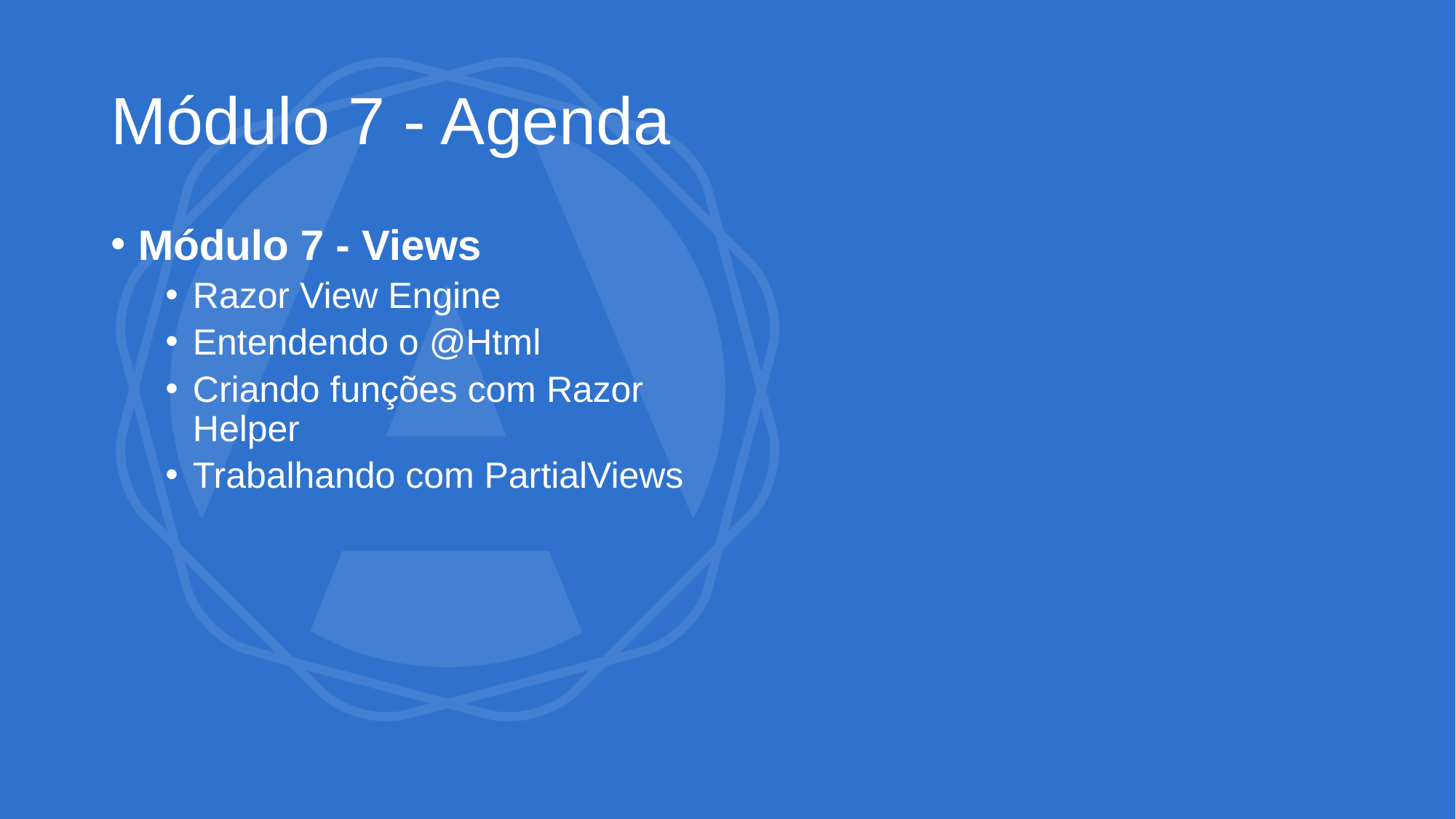

# Módulo 7 - Agenda
Módulo 7 - Views
Razor View Engine
Entendendo o @Html
Criando funções com Razor Helper
Trabalhando com PartialViews